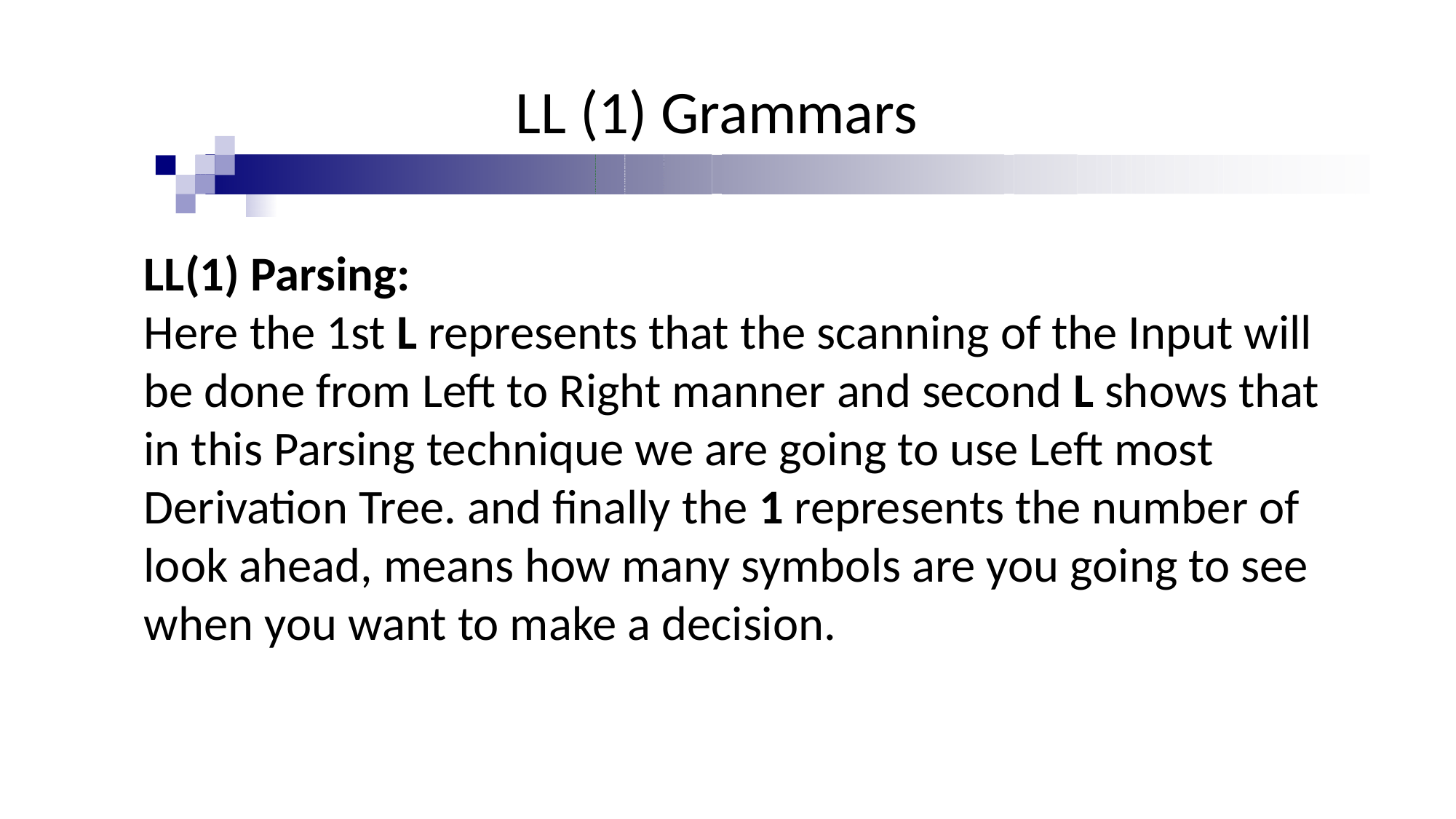

# LL (1) Grammars

LL(1) Parsing:
Here the 1st L represents that the scanning of the Input will be done from Left to Right manner and second L shows that in this Parsing technique we are going to use Left most Derivation Tree. and finally the 1 represents the number of look ahead, means how many symbols are you going to see when you want to make a decision.